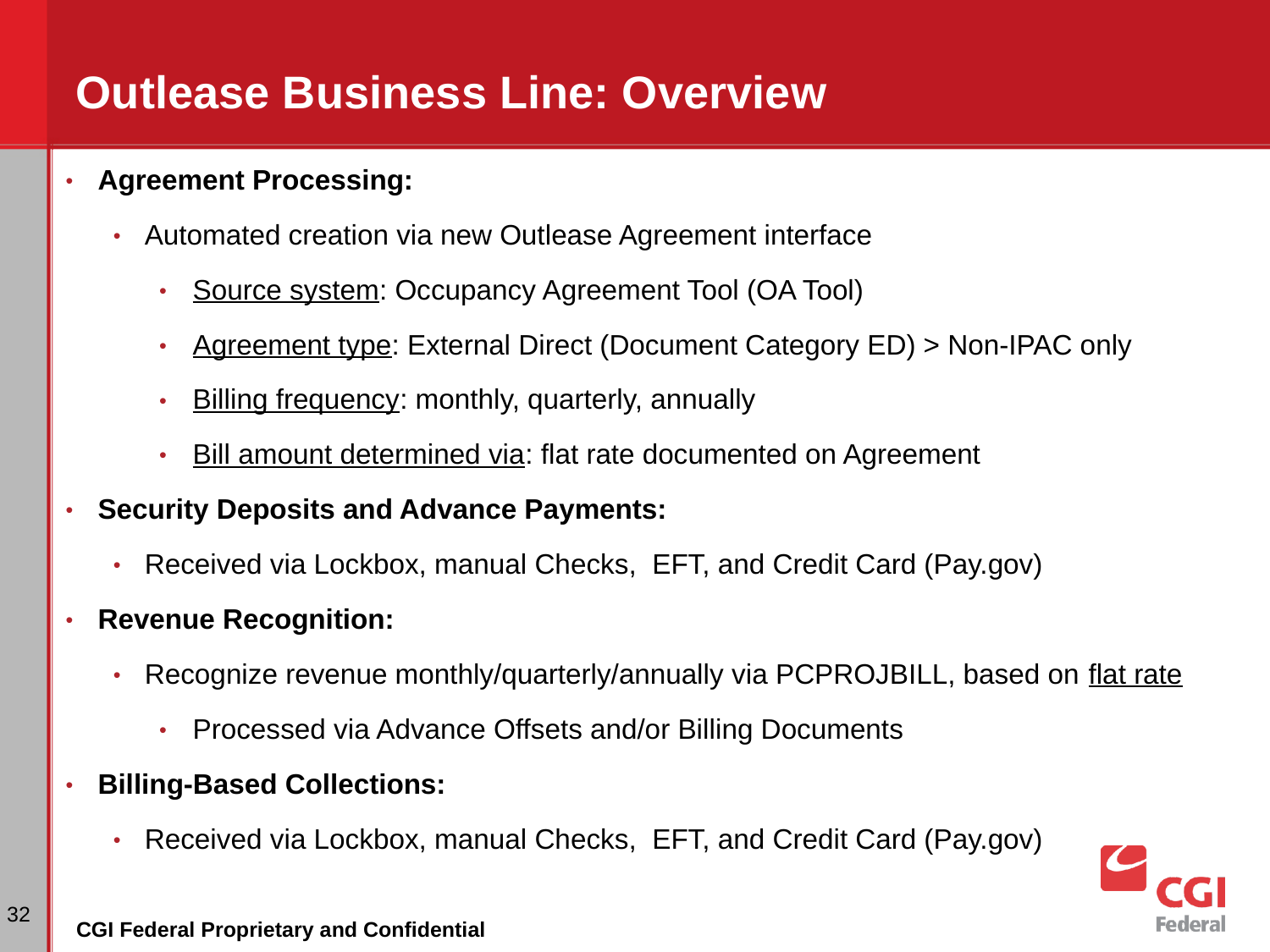

# Outlease Business Line: Overview
Agreement Processing:
Automated creation via new Outlease Agreement interface
Source system: Occupancy Agreement Tool (OA Tool)
Agreement type: External Direct (Document Category ED) > Non-IPAC only
Billing frequency: monthly, quarterly, annually
Bill amount determined via: flat rate documented on Agreement
Security Deposits and Advance Payments:
Received via Lockbox, manual Checks,  EFT, and Credit Card (Pay.gov)
Revenue Recognition:
Recognize revenue monthly/quarterly/annually via PCPROJBILL, based on flat rate
Processed via Advance Offsets and/or Billing Documents
Billing-Based Collections:
Received via Lockbox, manual Checks,  EFT, and Credit Card (Pay.gov)

32
CGI Federal Proprietary and Confidential